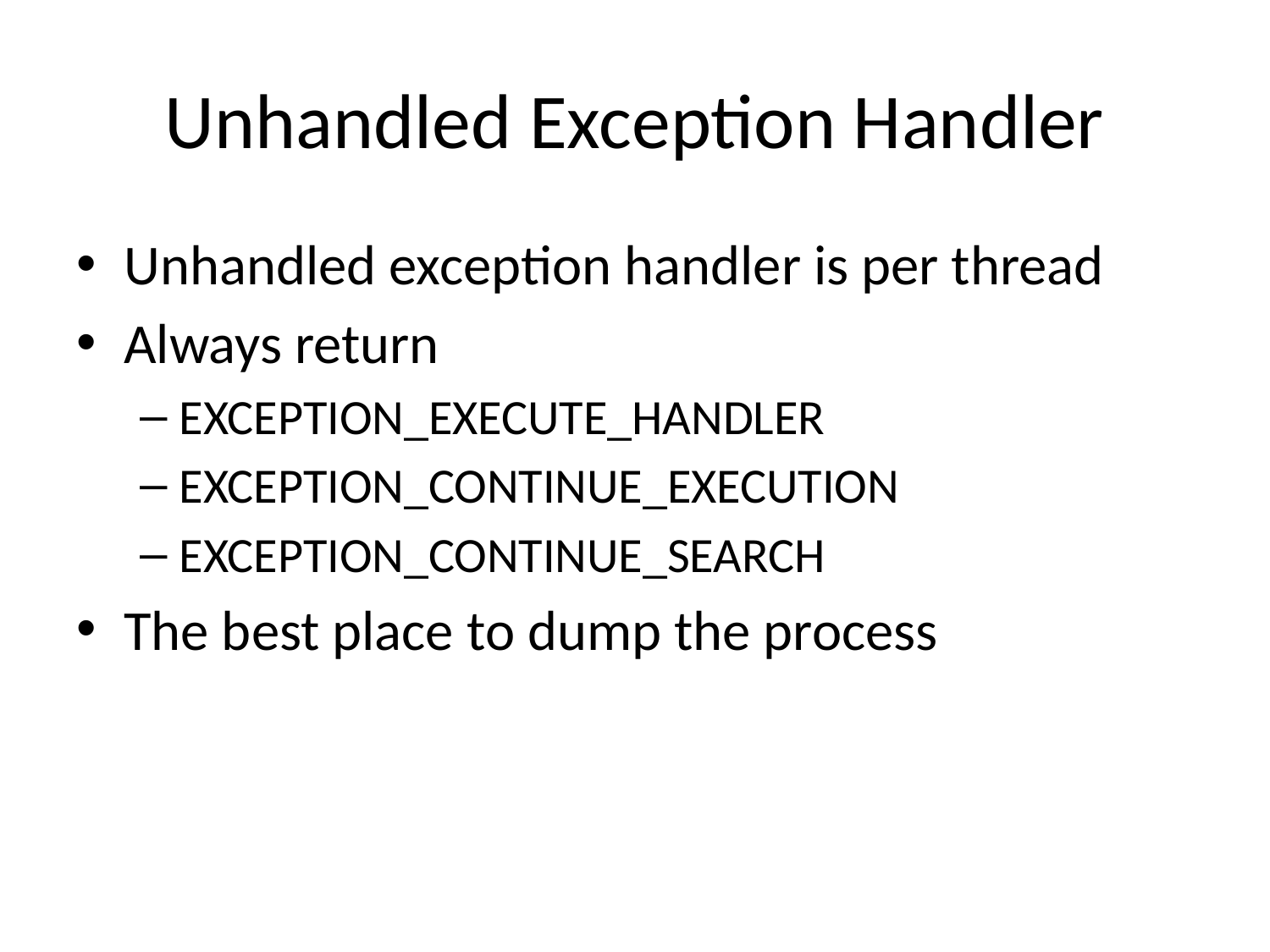

# Unhandled Exception Handler
Unhandled exception handler is per thread
Always return
EXCEPTION_EXECUTE_HANDLER
EXCEPTION_CONTINUE_EXECUTION
EXCEPTION_CONTINUE_SEARCH
The best place to dump the process